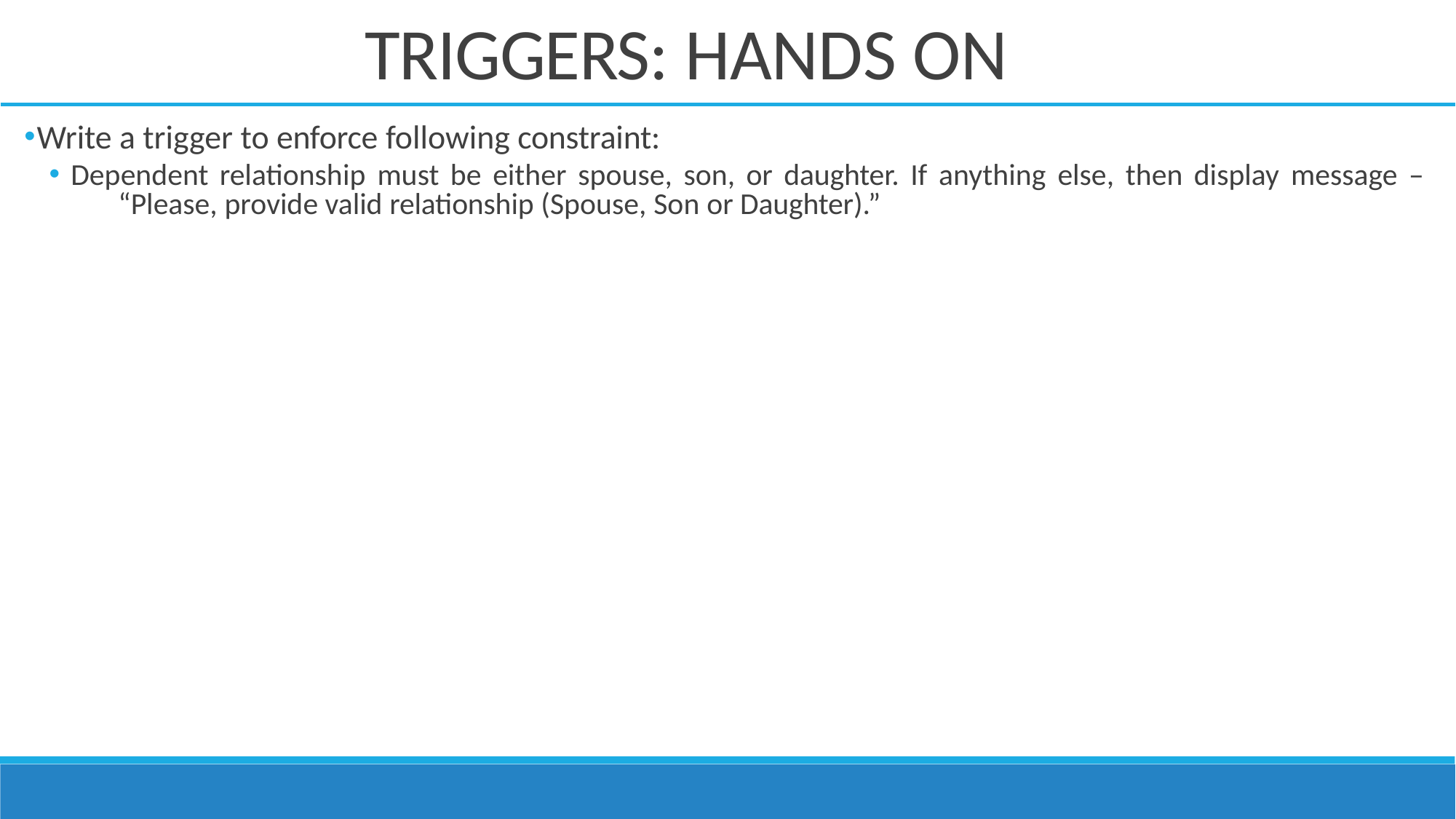

# TRIGGERS: HANDS ON

Write a trigger to enforce following constraint:
Dependent relationship must be either spouse, son, or daughter. If anything else, then display message – 	“Please, provide valid relationship (Spouse, Son or Daughter).”